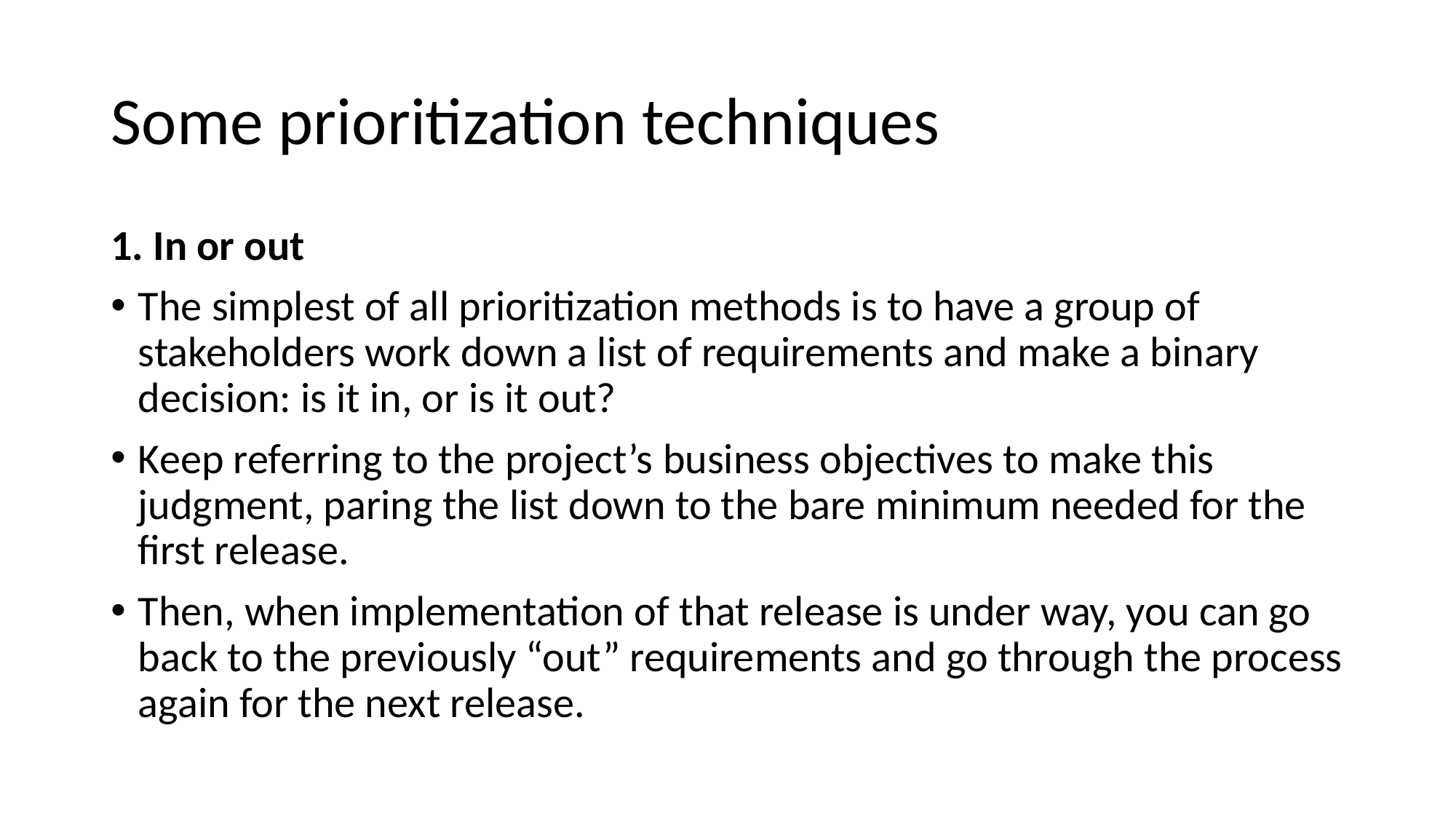

# Some prioritization techniques
1. In or out
The simplest of all prioritization methods is to have a group of stakeholders work down a list of requirements and make a binary decision: is it in, or is it out?
Keep referring to the project’s ­business objectives to make this judgment, paring the list down to the bare minimum needed for the first release.
Then, when implementation of that release is under way, you can go back to the previously “out” requirements and go through the process again for the next release.